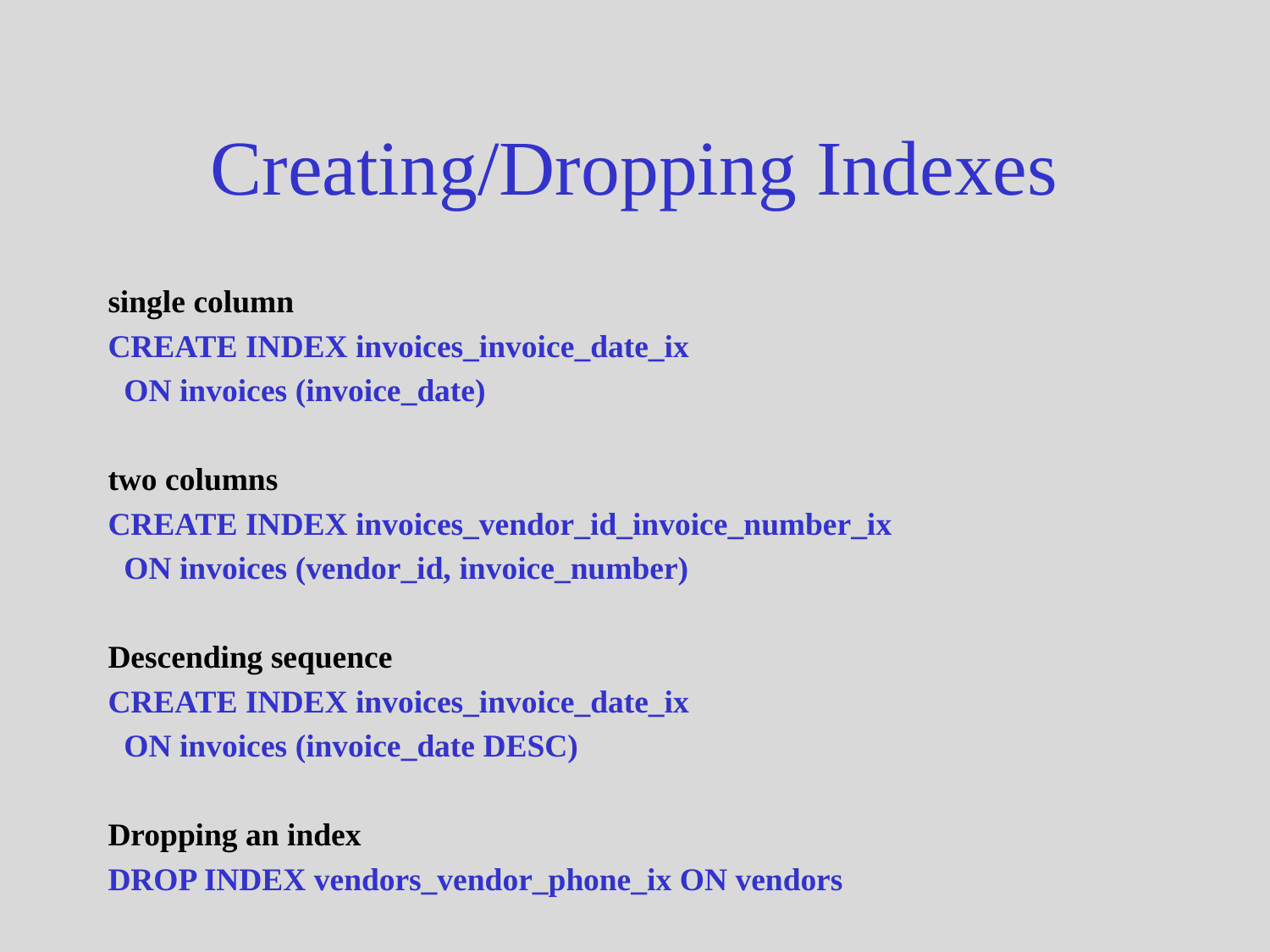

# Creating/Dropping Indexes
single column
CREATE INDEX invoices_invoice_date_ix
  ON invoices (invoice_date)

two columns
CREATE INDEX invoices_vendor_id_invoice_number_ix
  ON invoices (vendor_id, invoice_number)

Descending sequence
CREATE INDEX invoices_invoice_date_ix
  ON invoices (invoice_date DESC)

Dropping an index
DROP INDEX vendors_vendor_phone_ix ON vendors